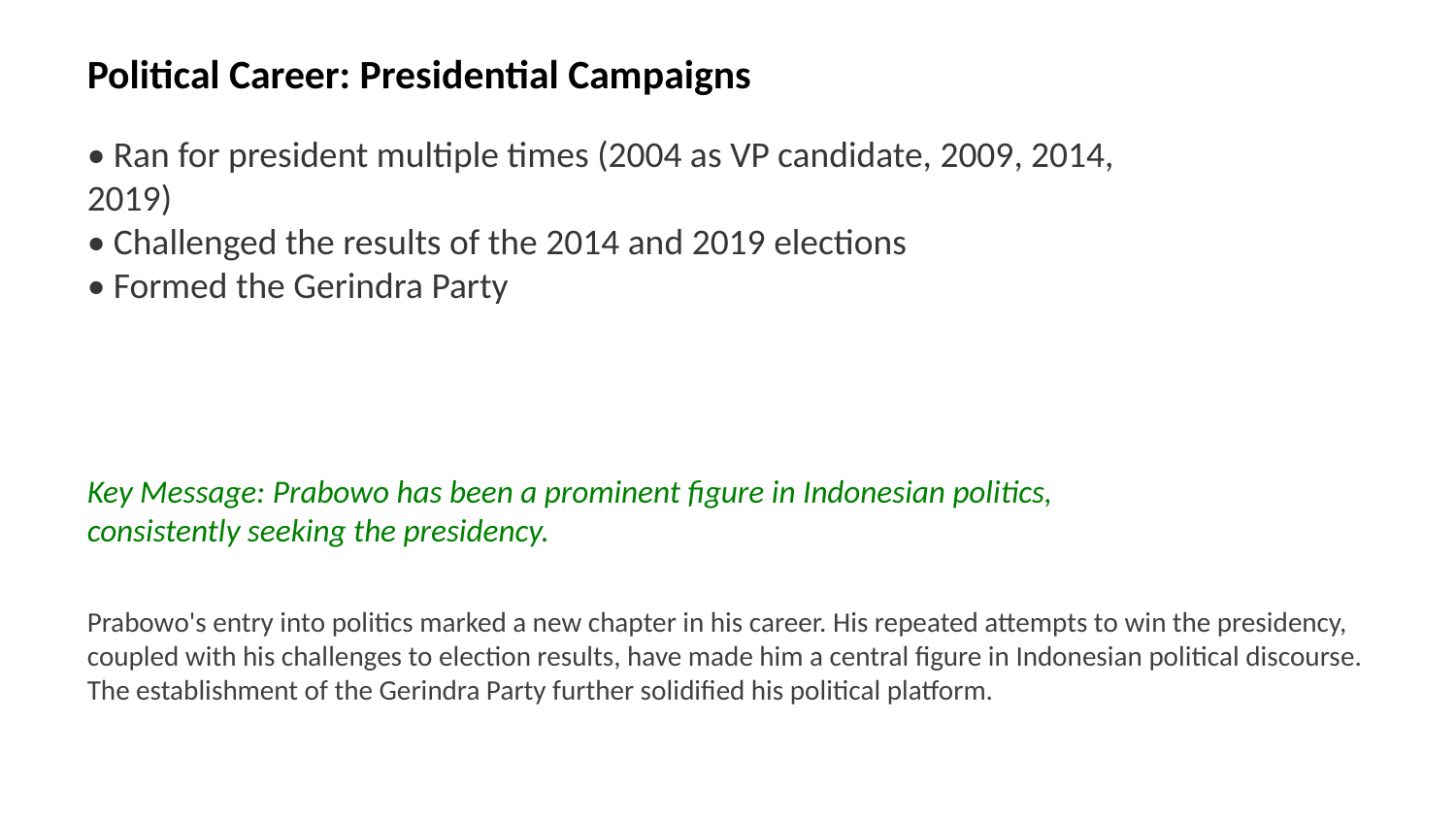

Political Career: Presidential Campaigns
• Ran for president multiple times (2004 as VP candidate, 2009, 2014, 2019)
• Challenged the results of the 2014 and 2019 elections
• Formed the Gerindra Party
Key Message: Prabowo has been a prominent figure in Indonesian politics, consistently seeking the presidency.
Prabowo's entry into politics marked a new chapter in his career. His repeated attempts to win the presidency, coupled with his challenges to election results, have made him a central figure in Indonesian political discourse. The establishment of the Gerindra Party further solidified his political platform.
Images: Prabowo Subianto, Presidential Campaign, Gerindra Party, Election, Politics